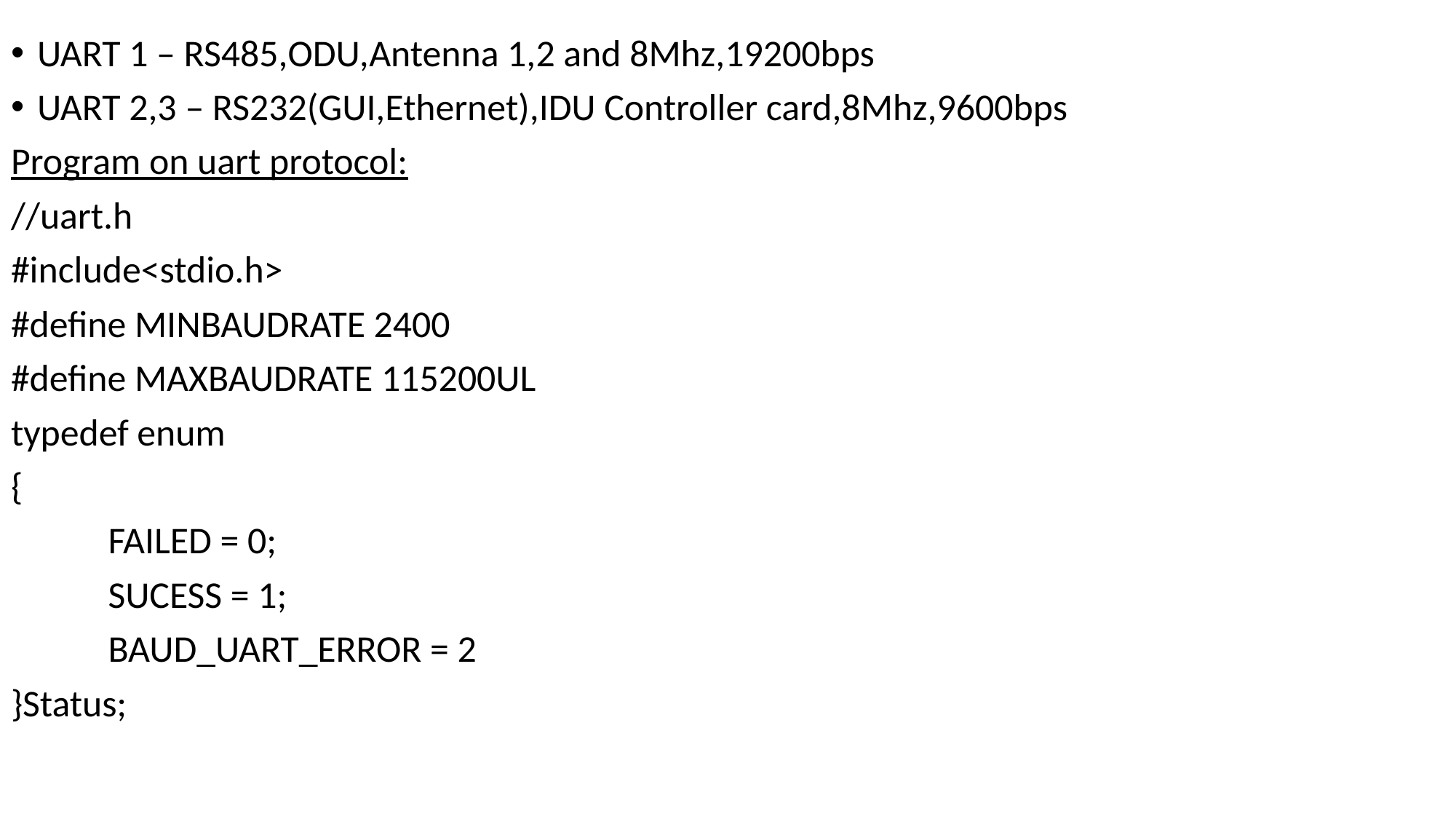

UART 1 – RS485,ODU,Antenna 1,2 and 8Mhz,19200bps
UART 2,3 – RS232(GUI,Ethernet),IDU Controller card,8Mhz,9600bps
Program on uart protocol:
//uart.h
#include<stdio.h>
#define MINBAUDRATE 2400
#define MAXBAUDRATE 115200UL
typedef enum
{
	FAILED = 0;
	SUCESS = 1;
	BAUD_UART_ERROR = 2
}Status;